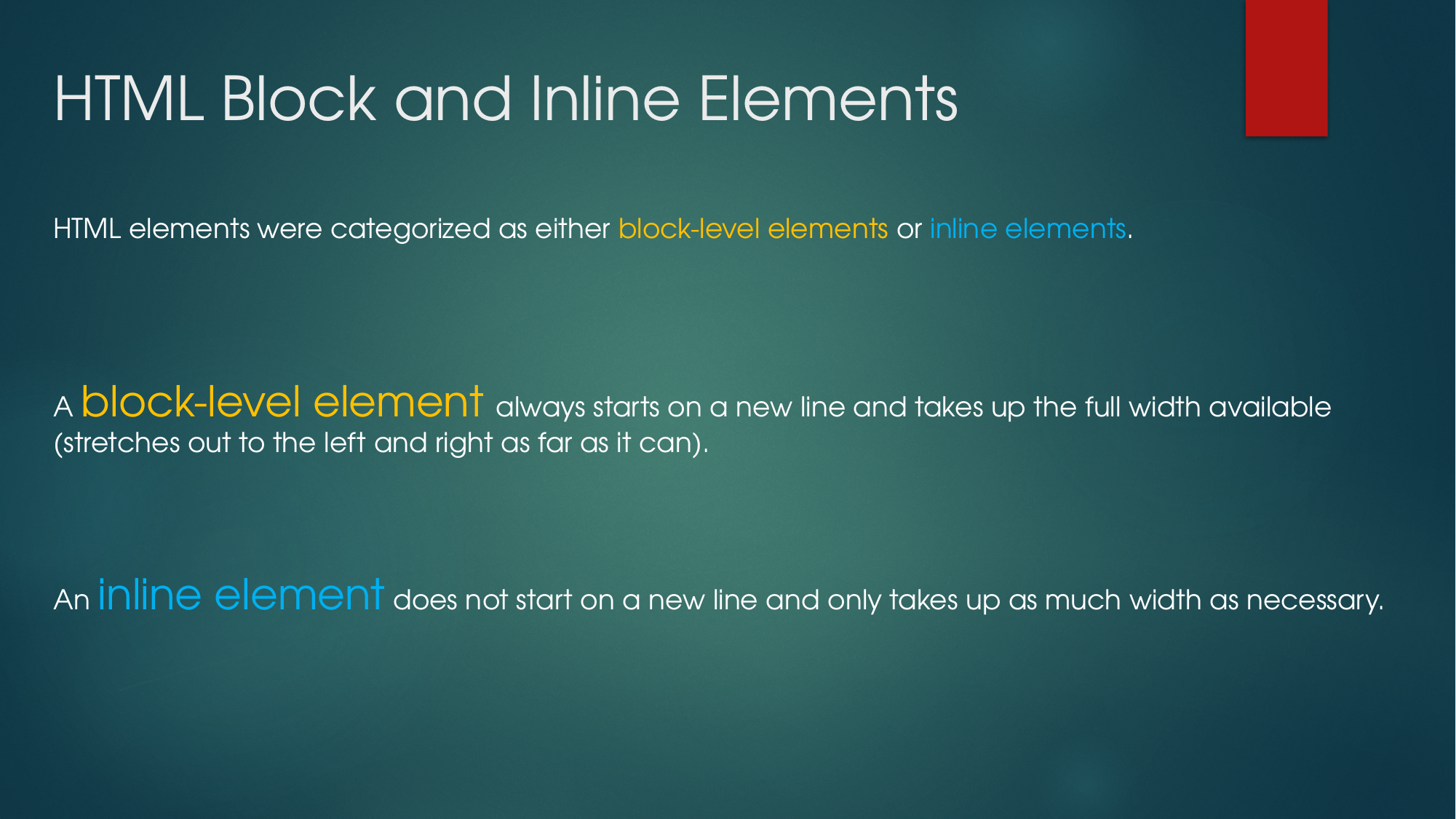

# HTML Block and Inline Elements
HTML elements were categorized as either block-level elements or inline elements.
A block-level element always starts on a new line and takes up the full width available (stretches out to the left and right as far as it can).
An inline element does not start on a new line and only takes up as much width as necessary.